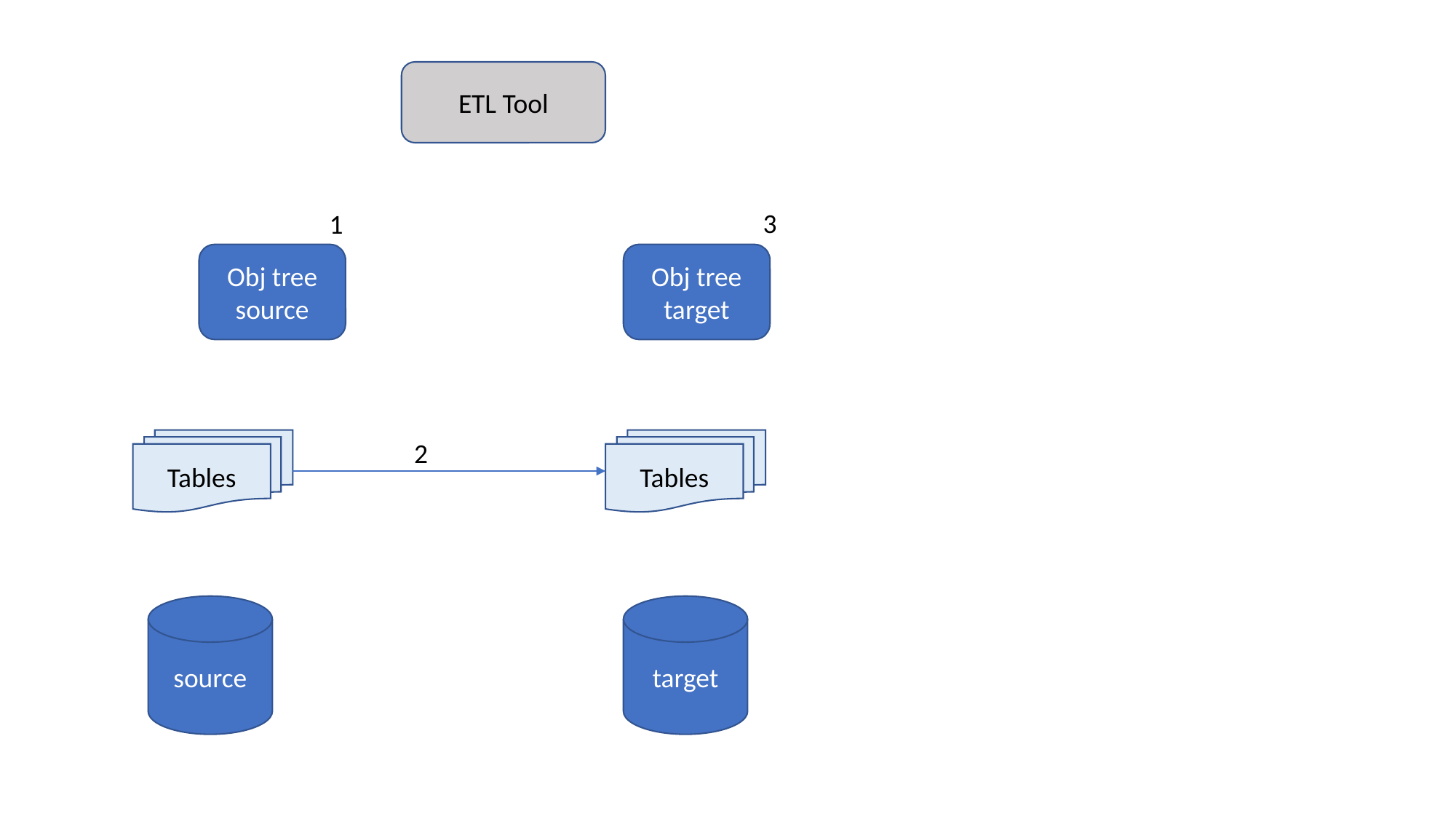

ETL Tool
3
1
Obj tree source
Obj tree target
Tables
Tables
2
source
target